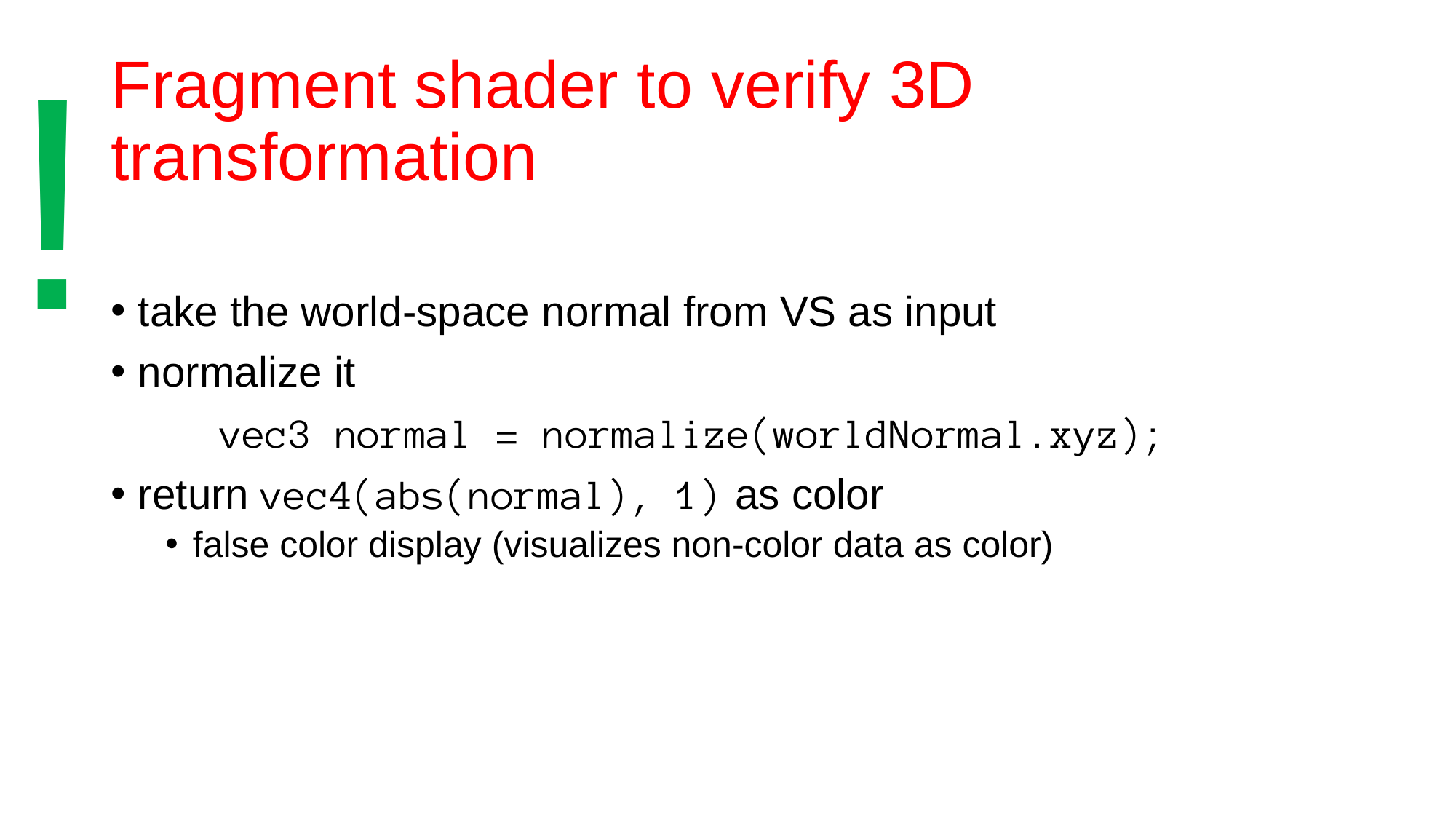

!
# Fragment shader to verify 3D transformation

take the world-space normal from VS as input
normalize it
	vec3 normal = normalize(worldNormal.xyz);
return vec4(abs(normal), 1) as color
false color display (visualizes non-color data as color)